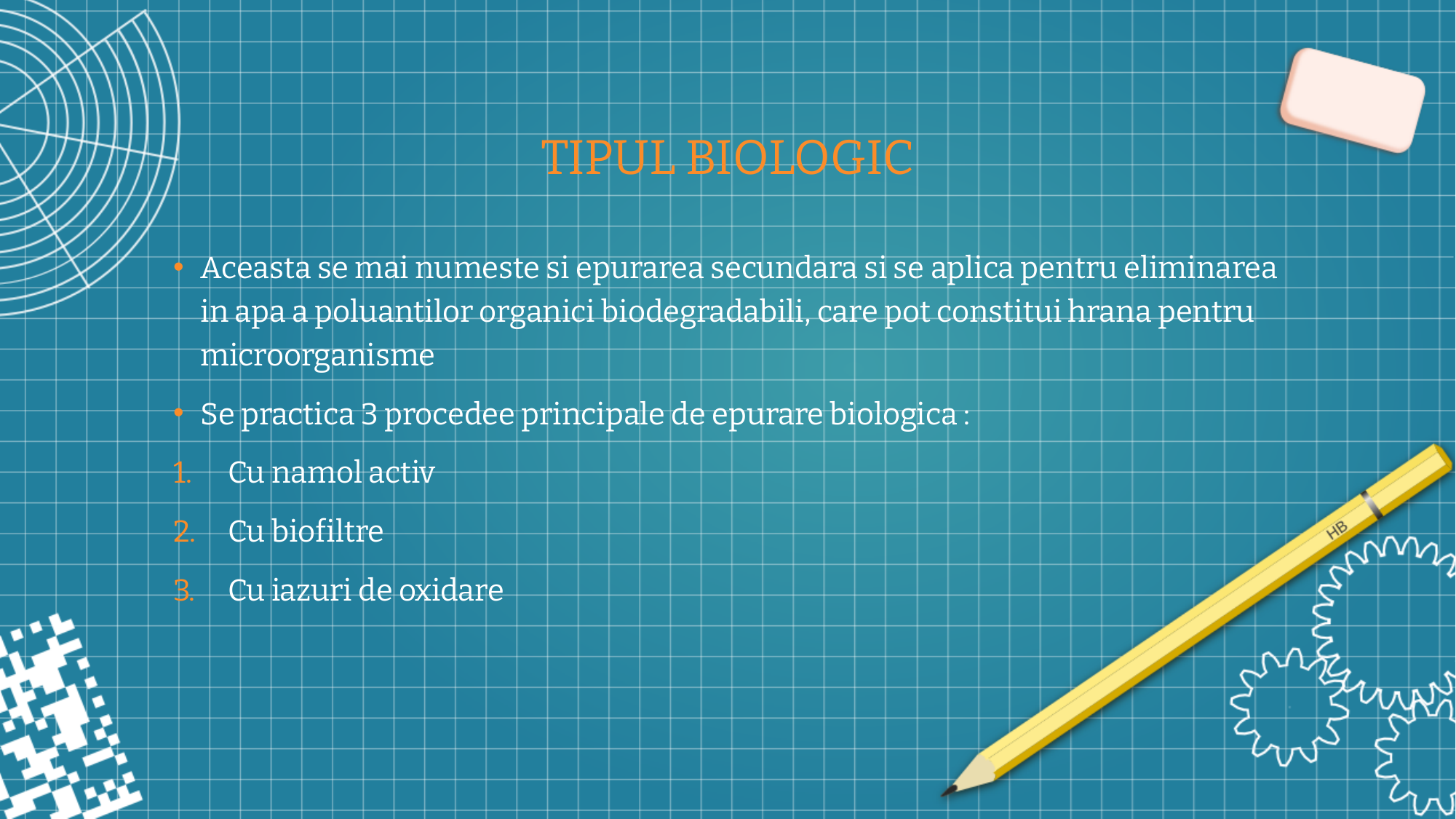

# Tipul biologic
Aceasta se mai numeste si epurarea secundara si se aplica pentru eliminarea in apa a poluantilor organici biodegradabili, care pot constitui hrana pentru microorganisme
Se practica 3 procedee principale de epurare biologica :
Cu namol activ
Cu biofiltre
Cu iazuri de oxidare